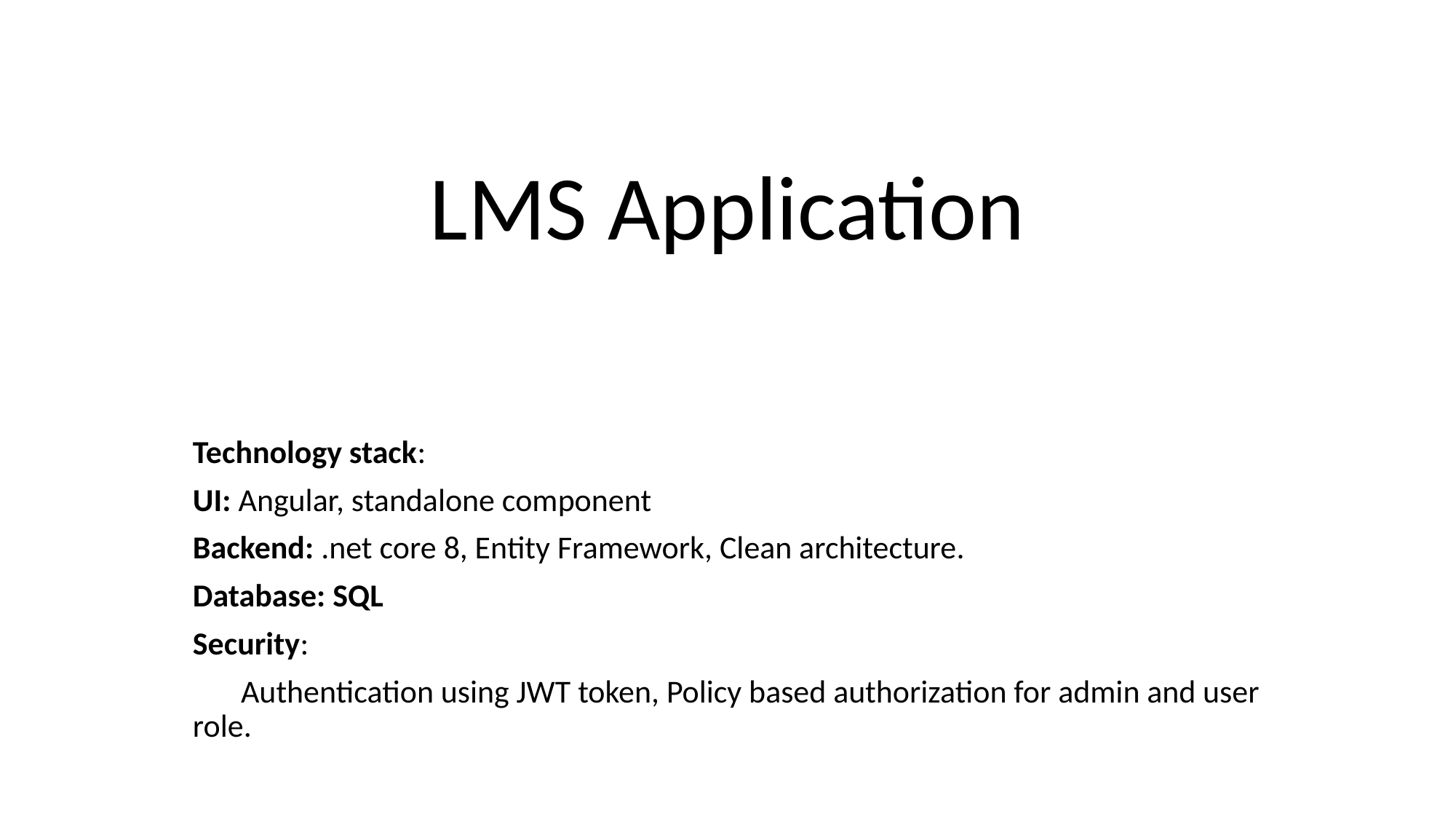

# LMS Application
Technology stack:
UI: Angular, standalone component
Backend: .net core 8, Entity Framework, Clean architecture.
Database: SQL
Security:
Authentication using JWT token, Policy based authorization for admin and user role.